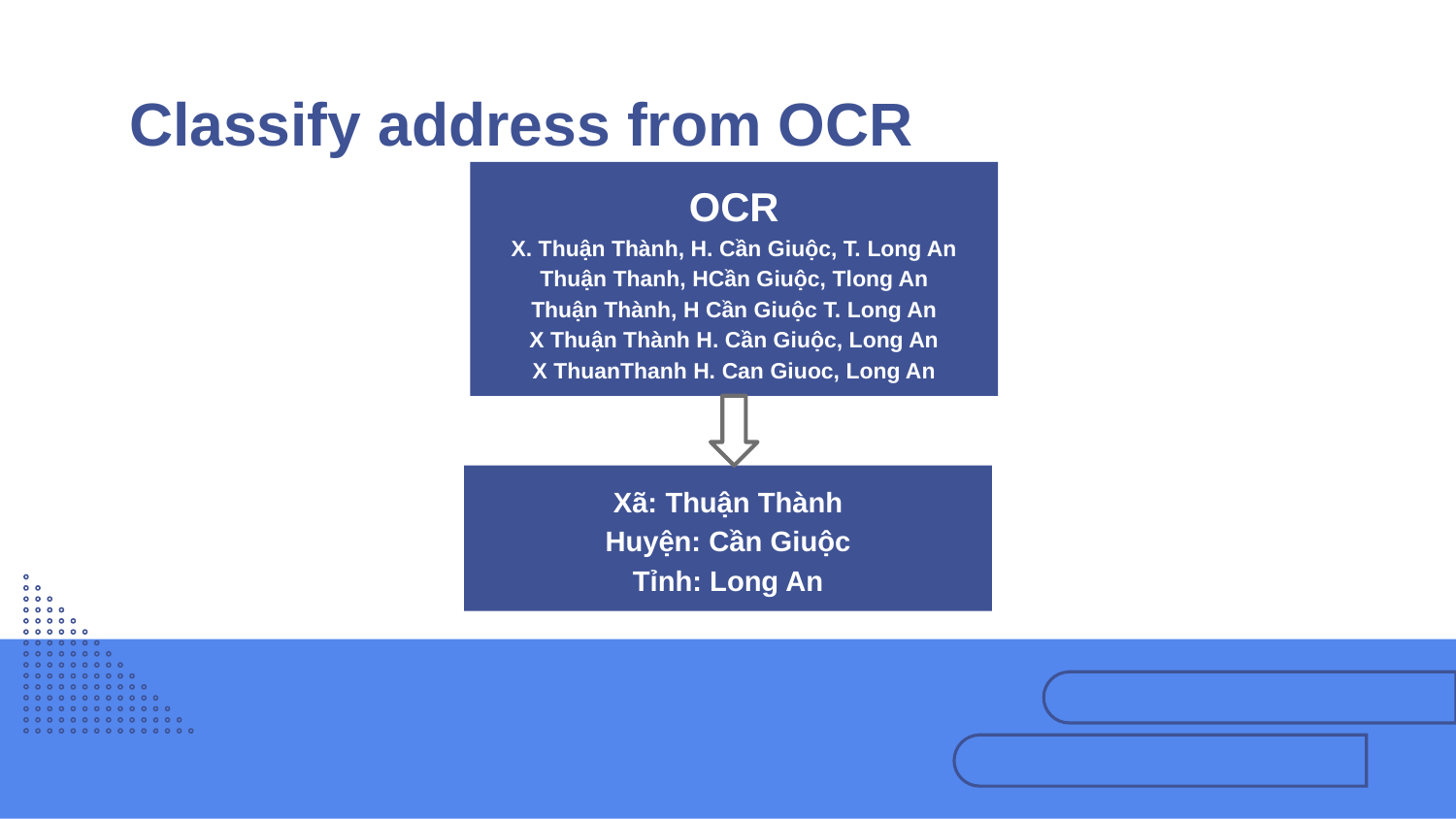

# Classify address from OCR
OCR
X. Thuận Thành, H. Cần Giuộc, T. Long An
Thuận Thanh, HCần Giuộc, Tlong An
Thuận Thành, H Cần Giuộc T. Long An
X Thuận Thành H. Cần Giuộc, Long An
X ThuanThanh H. Can Giuoc, Long An

Xã: Thuận Thành
Huyện: Cần Giuộc
Tỉnh: Long An